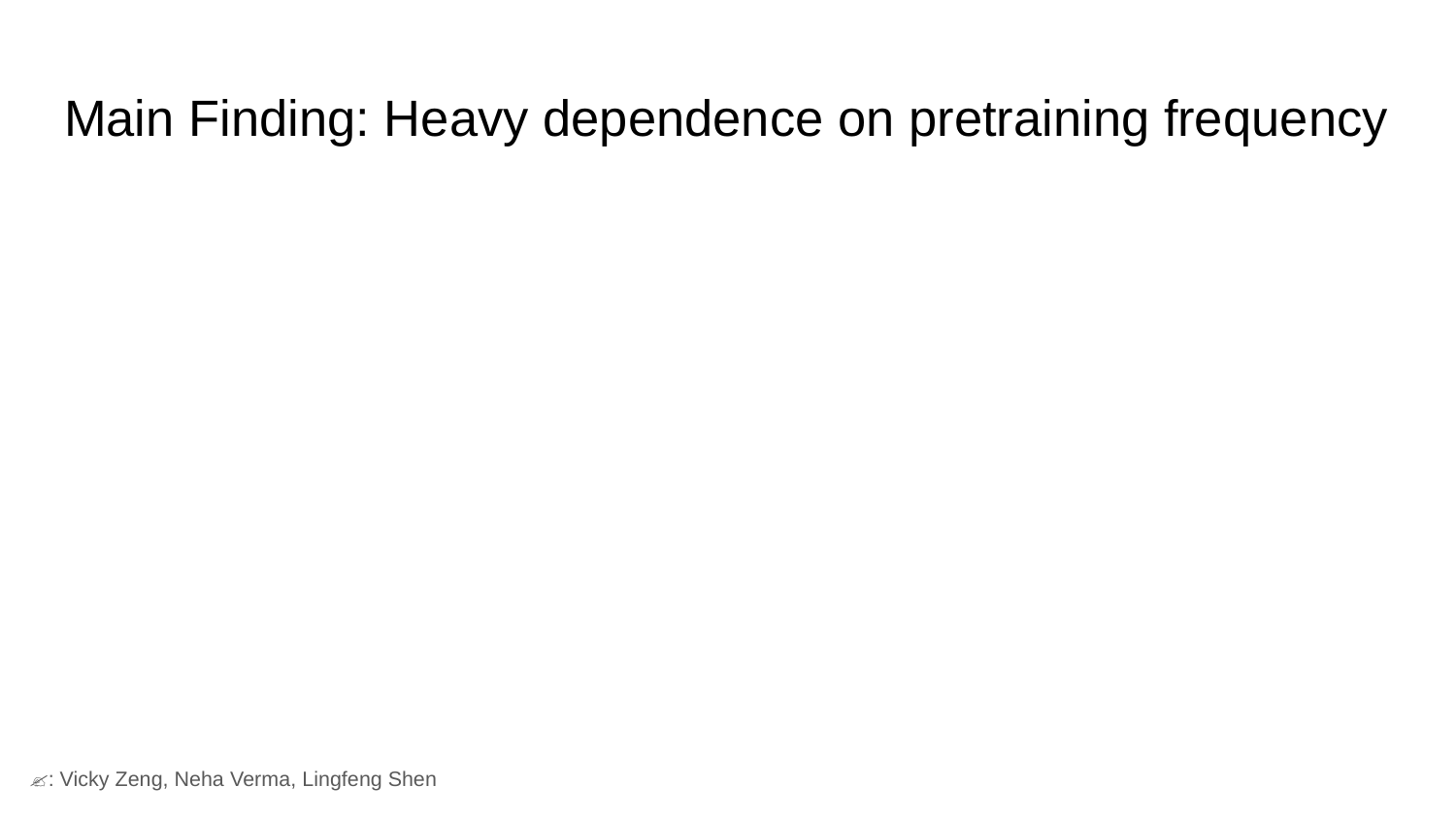

# Main Finding: Heavy dependence on pretraining frequency

✍️: Vicky Zeng, Neha Verma, Lingfeng Shen